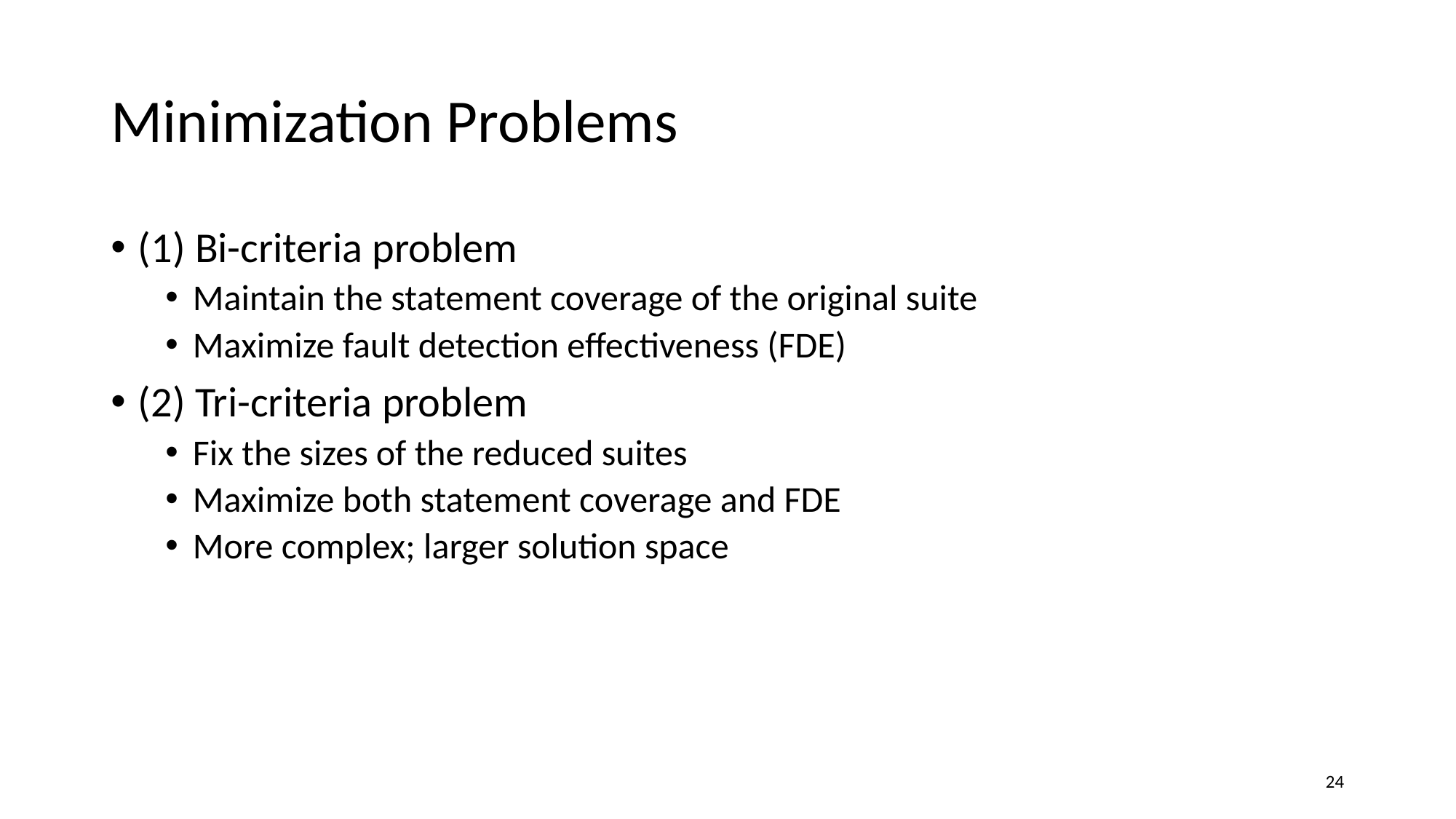

# Minimization Problems
(1) Bi-criteria problem
Maintain the statement coverage of the original suite
Maximize fault detection effectiveness (FDE)
(2) Tri-criteria problem
Fix the sizes of the reduced suites
Maximize both statement coverage and FDE
More complex; larger solution space
24